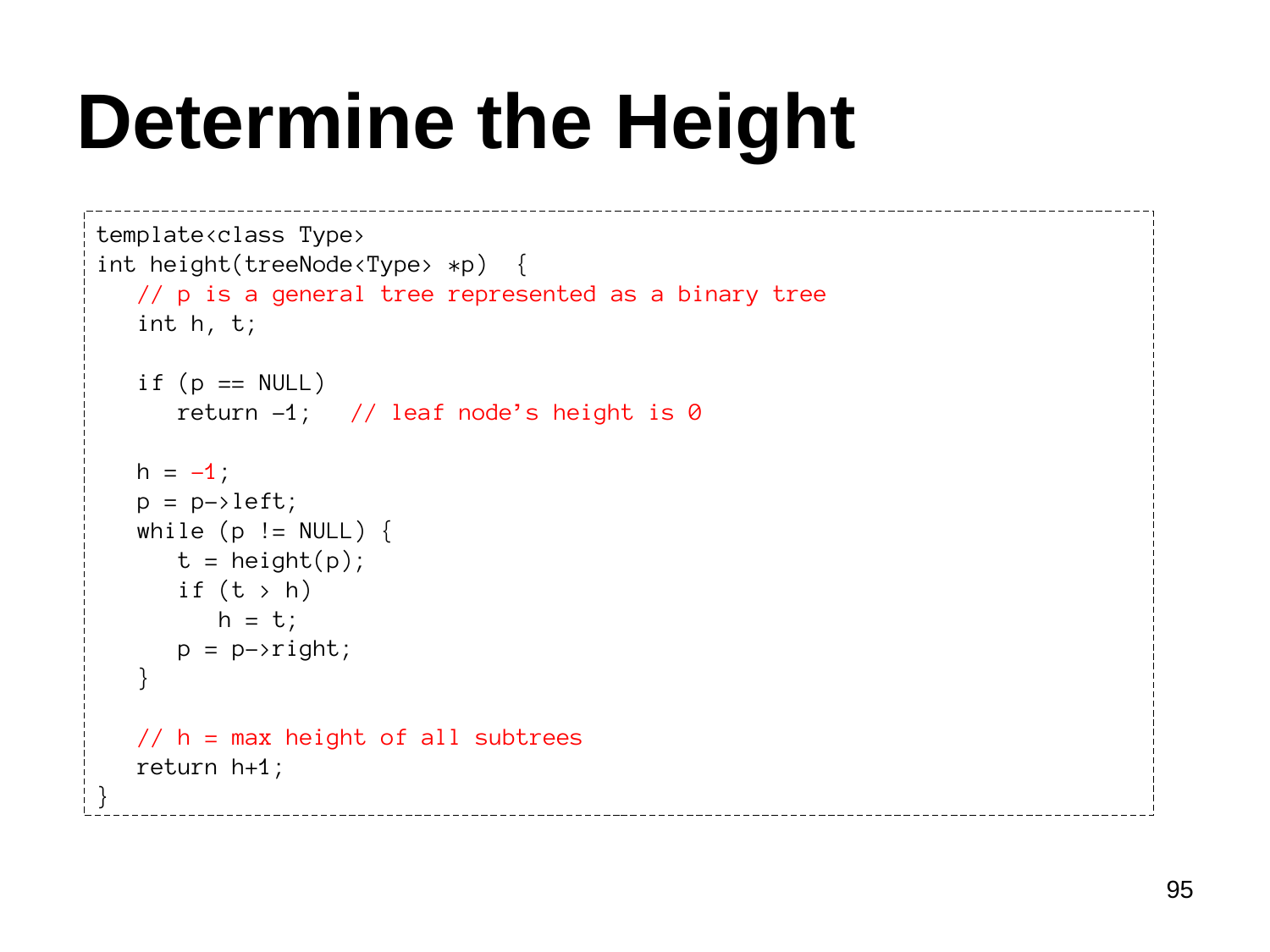

# Determine the Height
template<class Type>
int height(treeNode<Type> *p)  {
   // p is a general tree represented as a binary tree
   int h, t;

   if (p == NULL)
      return -1;	// leaf node’s height is 0

   h = -1;
   p = p->left;
   while (p != NULL) {
      t = height(p);
      if (t > h)
         h = t;
      p = p->right;
   }

   // h = max height of all subtrees
   return h+1;
}
95